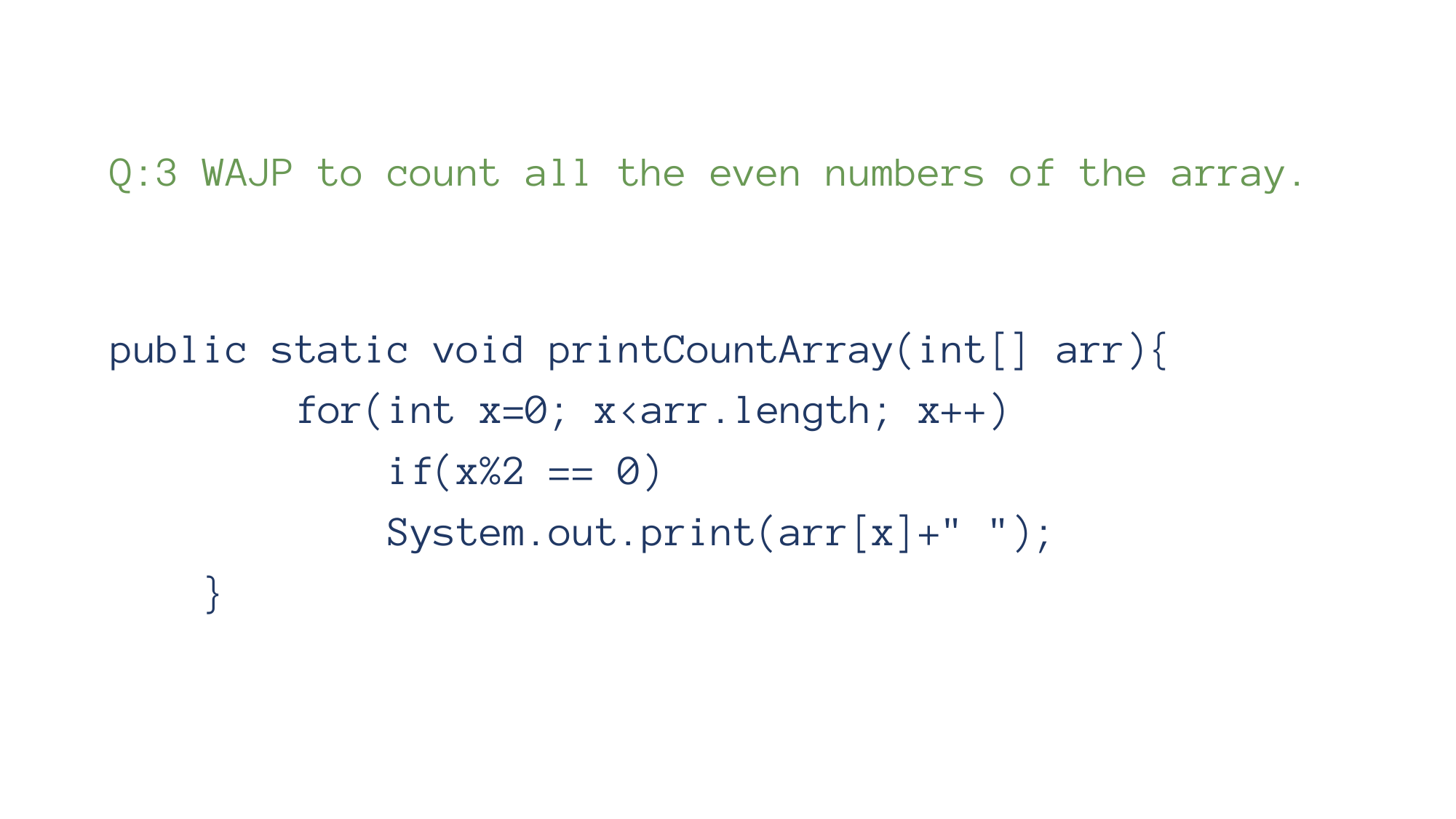

# Q:3 WAJP to count all the even numbers of the array.
public static void printCountArray(int[] arr){
        for(int x=0; x<arr.length; x++)
            if(x%2 == 0)
            System.out.print(arr[x]+" ");
    }